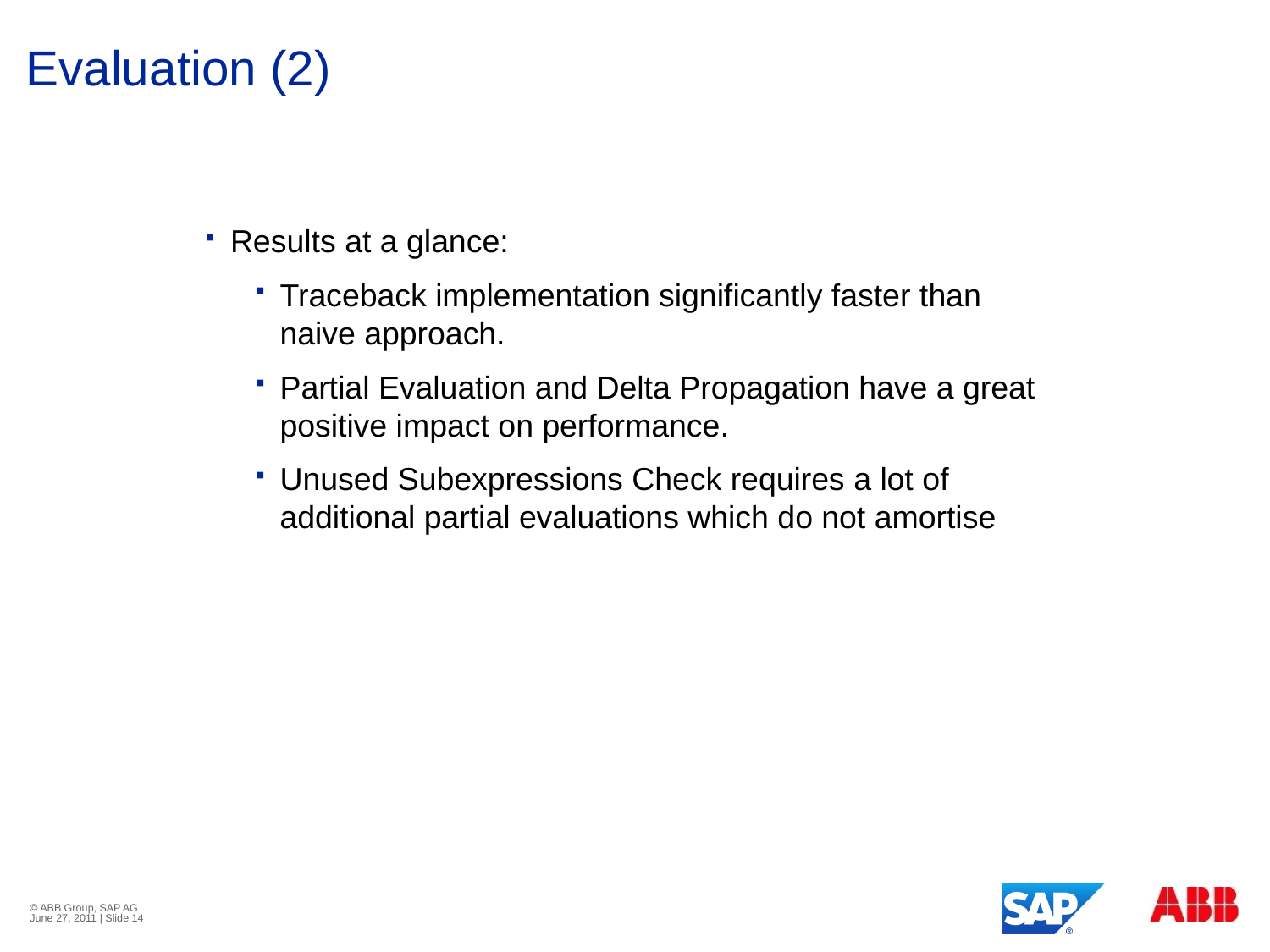

# Evaluation (2)
Results at a glance:
Traceback implementation significantly faster than naive approach.
Partial Evaluation and Delta Propagation have a great positive impact on performance.
Unused Subexpressions Check requires a lot of additional partial evaluations which do not amortise

© ABB Group, SAP AG
June 27, 2011 | Slide 14